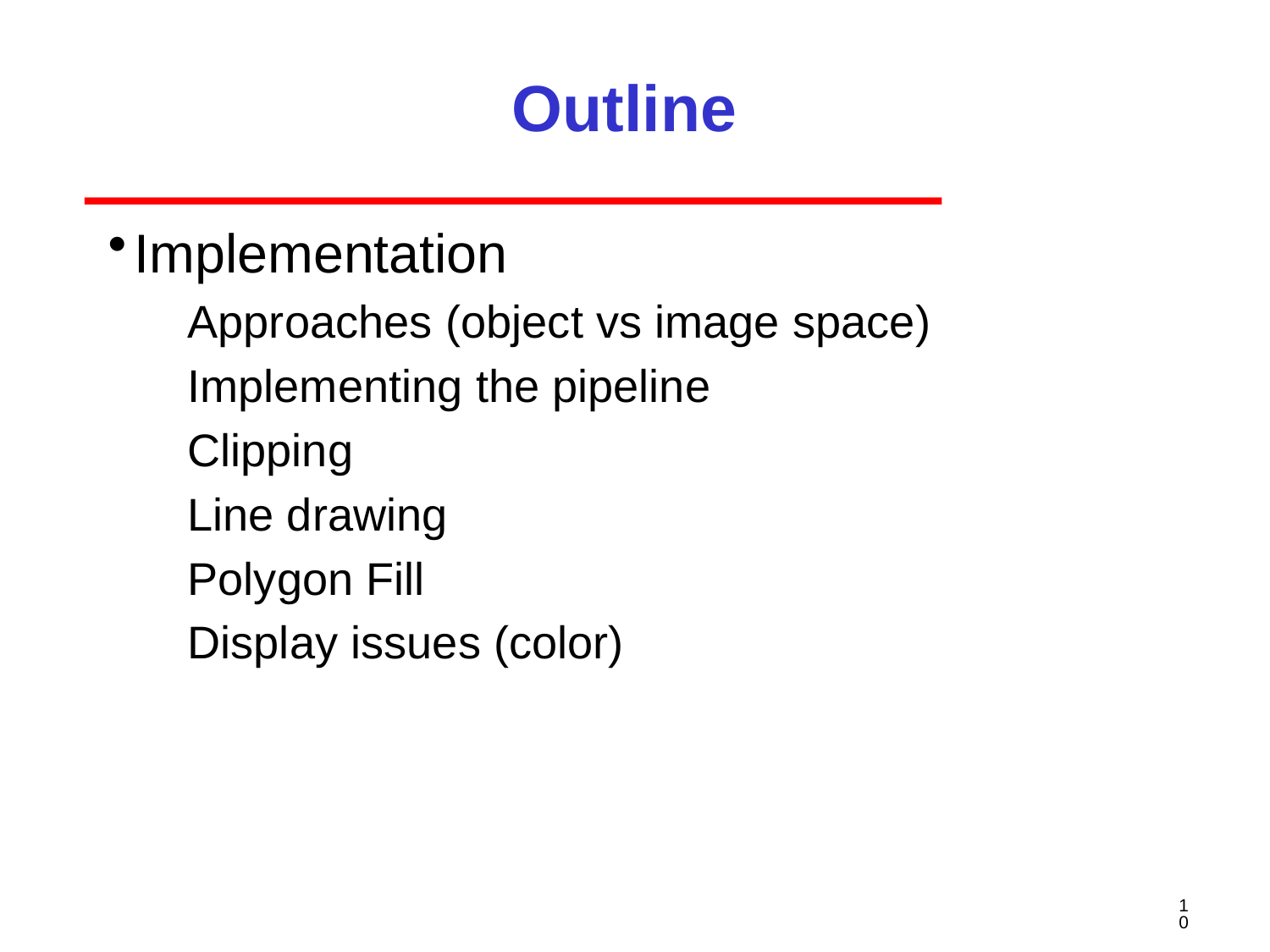

# Outline
Implementation
Approaches (object vs image space)
Implementing the pipeline
Clipping
Line drawing
Polygon Fill
Display issues (color)
10